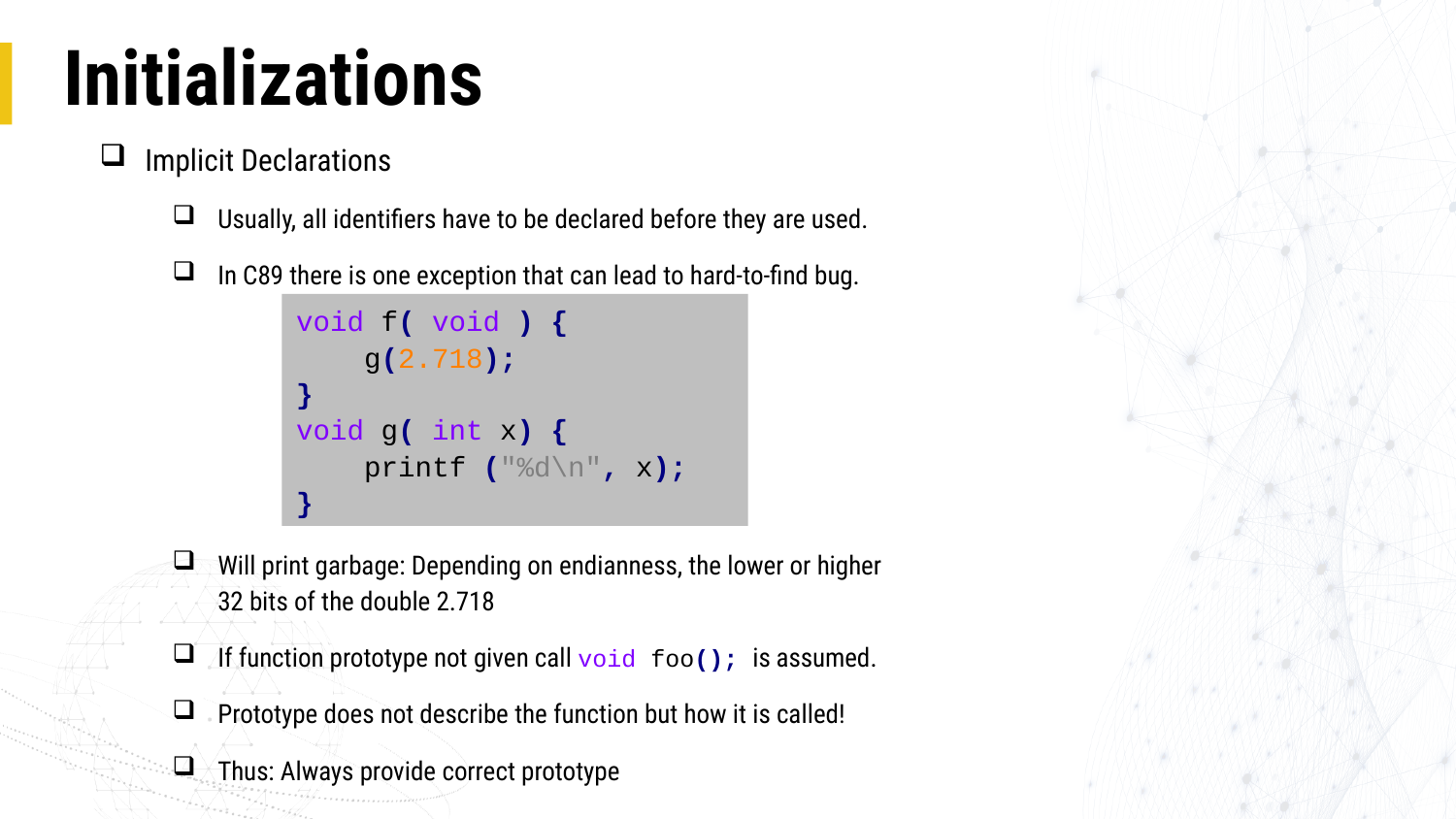

# Initializations
Implicit Declarations
Usually, all identifiers have to be declared before they are used.
In C89 there is one exception that can lead to hard-to-find bug.

Will print garbage: Depending on endianness, the lower or higher 32 bits of the double 2.718
If function prototype not given call void foo(); is assumed.
Prototype does not describe the function but how it is called!
Thus: Always provide correct prototype
void f( void ) {
    g(2.718);
}
void g( int x) {
    printf ("%d\n", x);
}